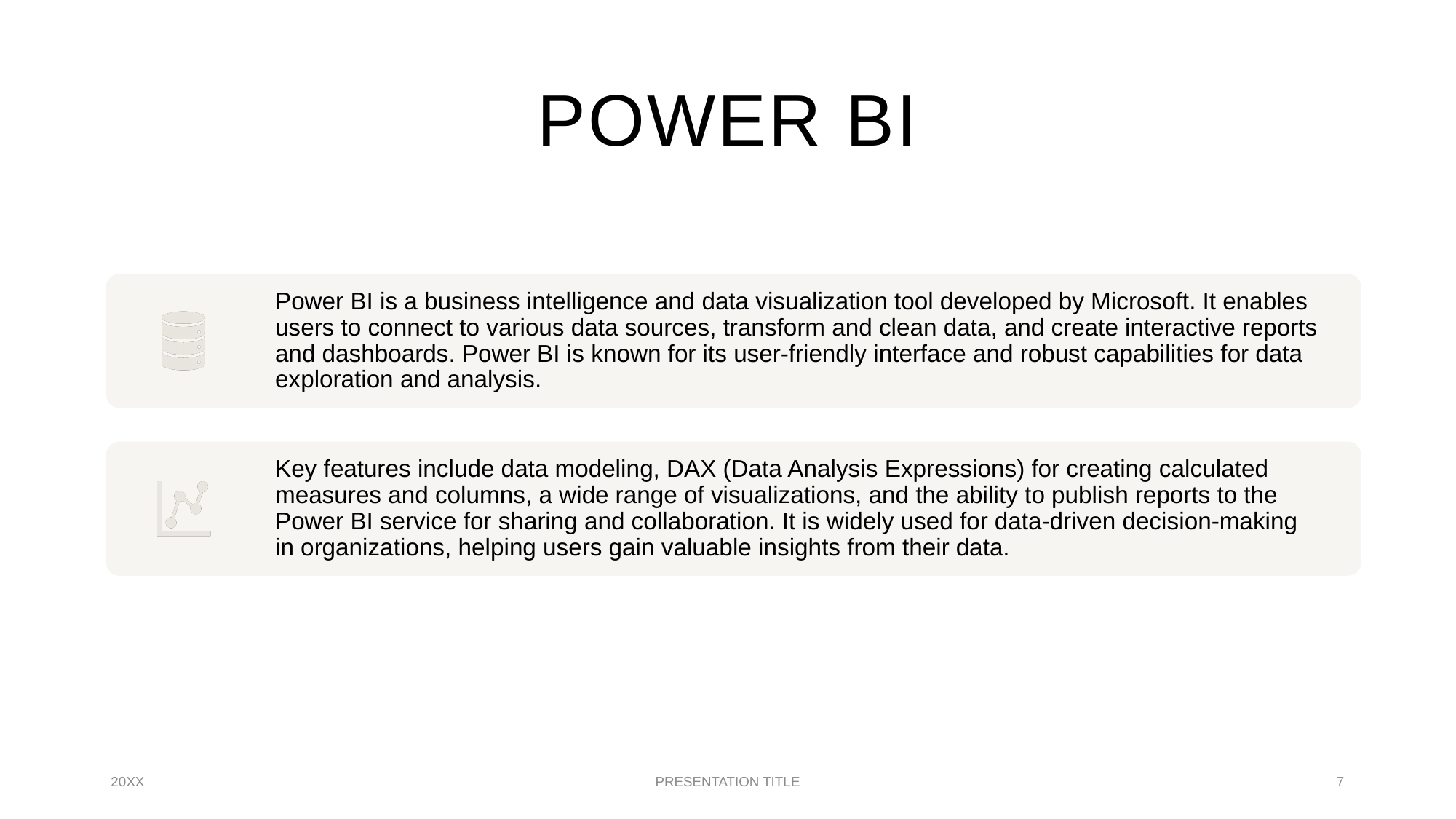

Power BI
Power BI is a business intelligence and data visualization tool developed by Microsoft. It enables users to connect to various data sources, transform and clean data, and create interactive reports and dashboards. Power BI is known for its user-friendly interface and robust capabilities for data exploration and analysis.
Key features include data modeling, DAX (Data Analysis Expressions) for creating calculated measures and columns, a wide range of visualizations, and the ability to publish reports to the Power BI service for sharing and collaboration. It is widely used for data-driven decision-making in organizations, helping users gain valuable insights from their data.
20XX
PRESENTATION TITLE
7